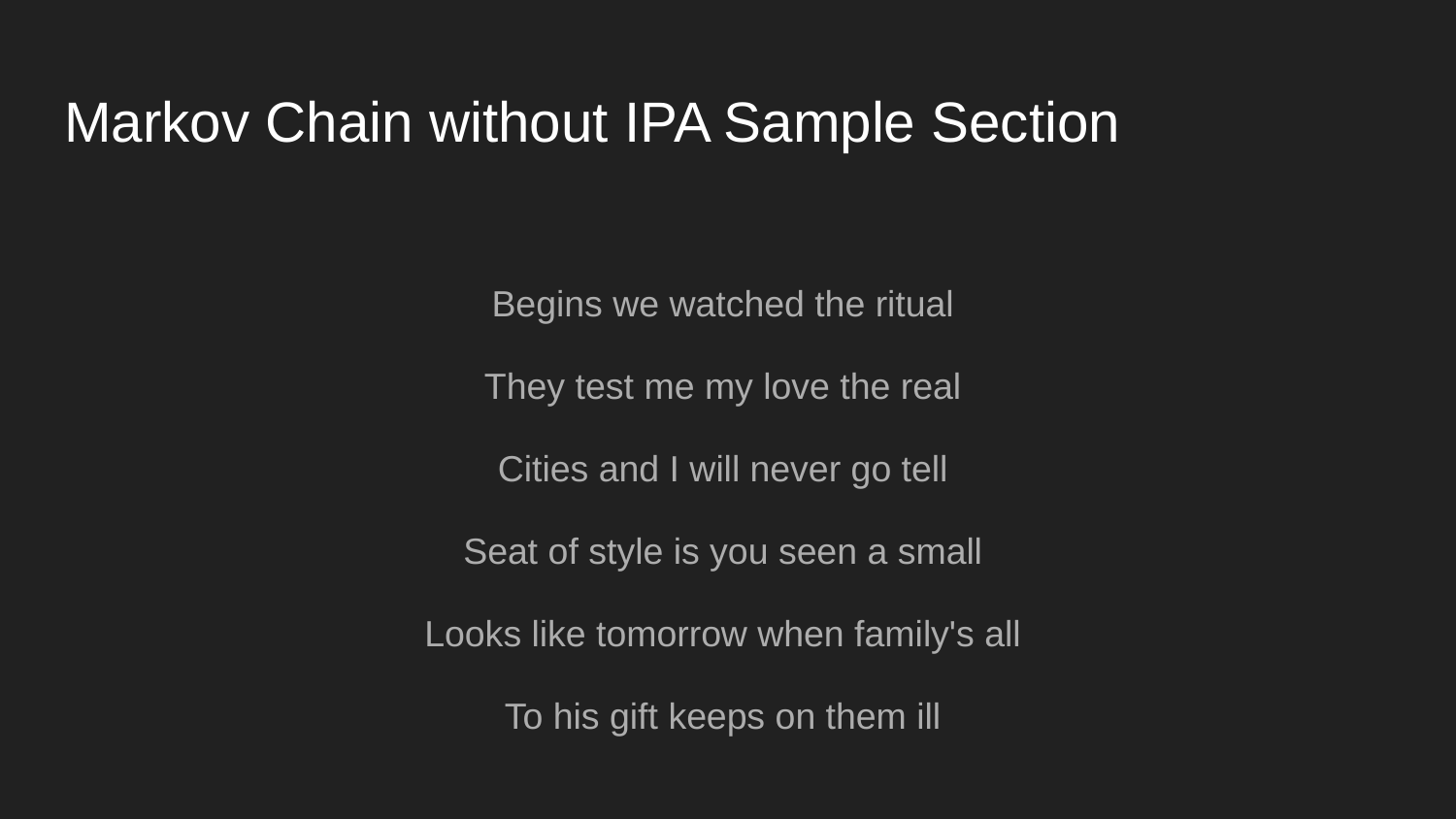

# Markov Chain without IPA Sample Section

Begins we watched the ritual
They test me my love the real
Cities and I will never go tell
Seat of style is you seen a small
Looks like tomorrow when family's all
To his gift keeps on them ill